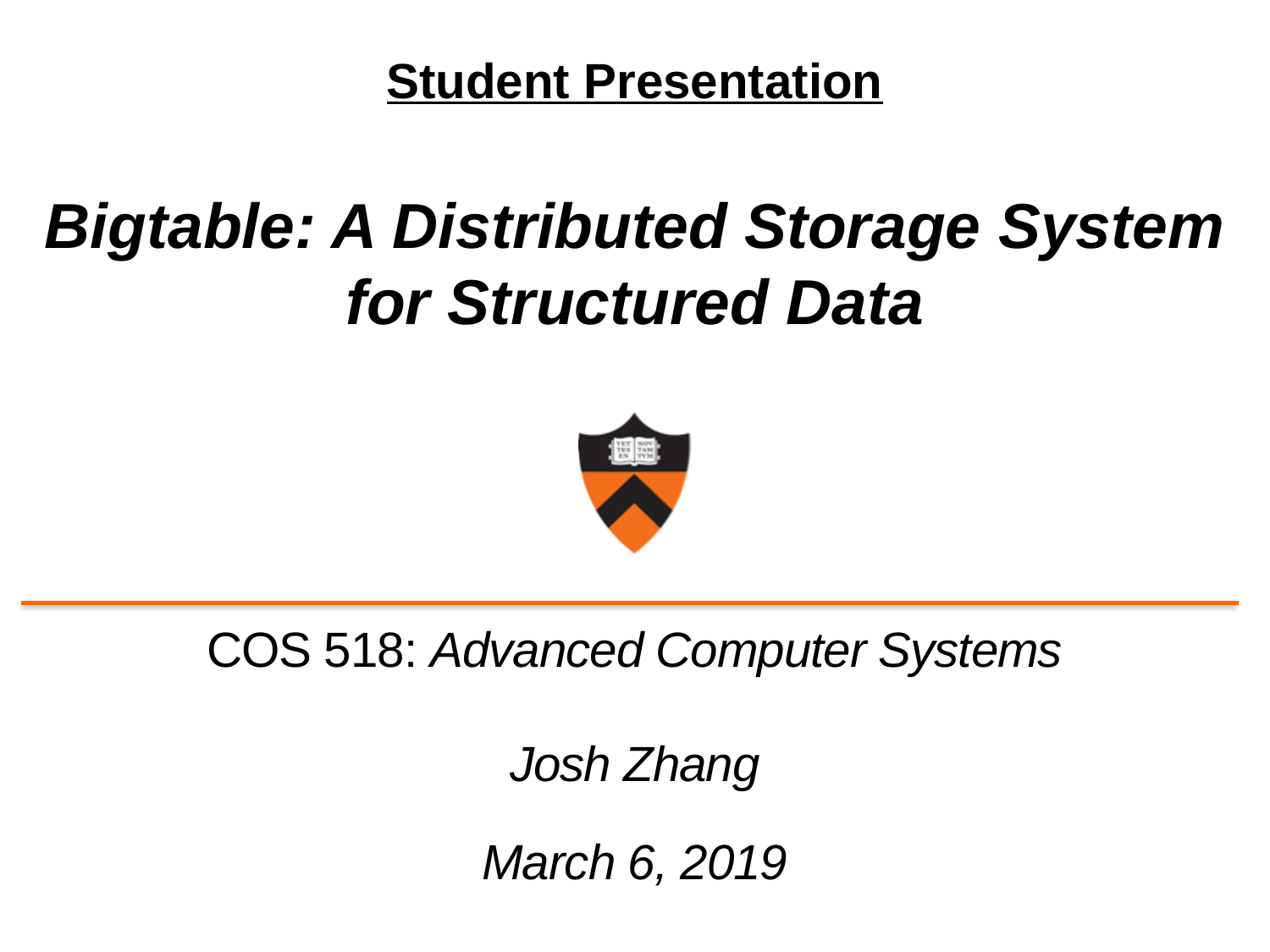

# Student Presentation Bigtable: A Distributed Storage System for Structured Data
COS 518: Advanced Computer Systems

Josh Zhang
March 6, 2019